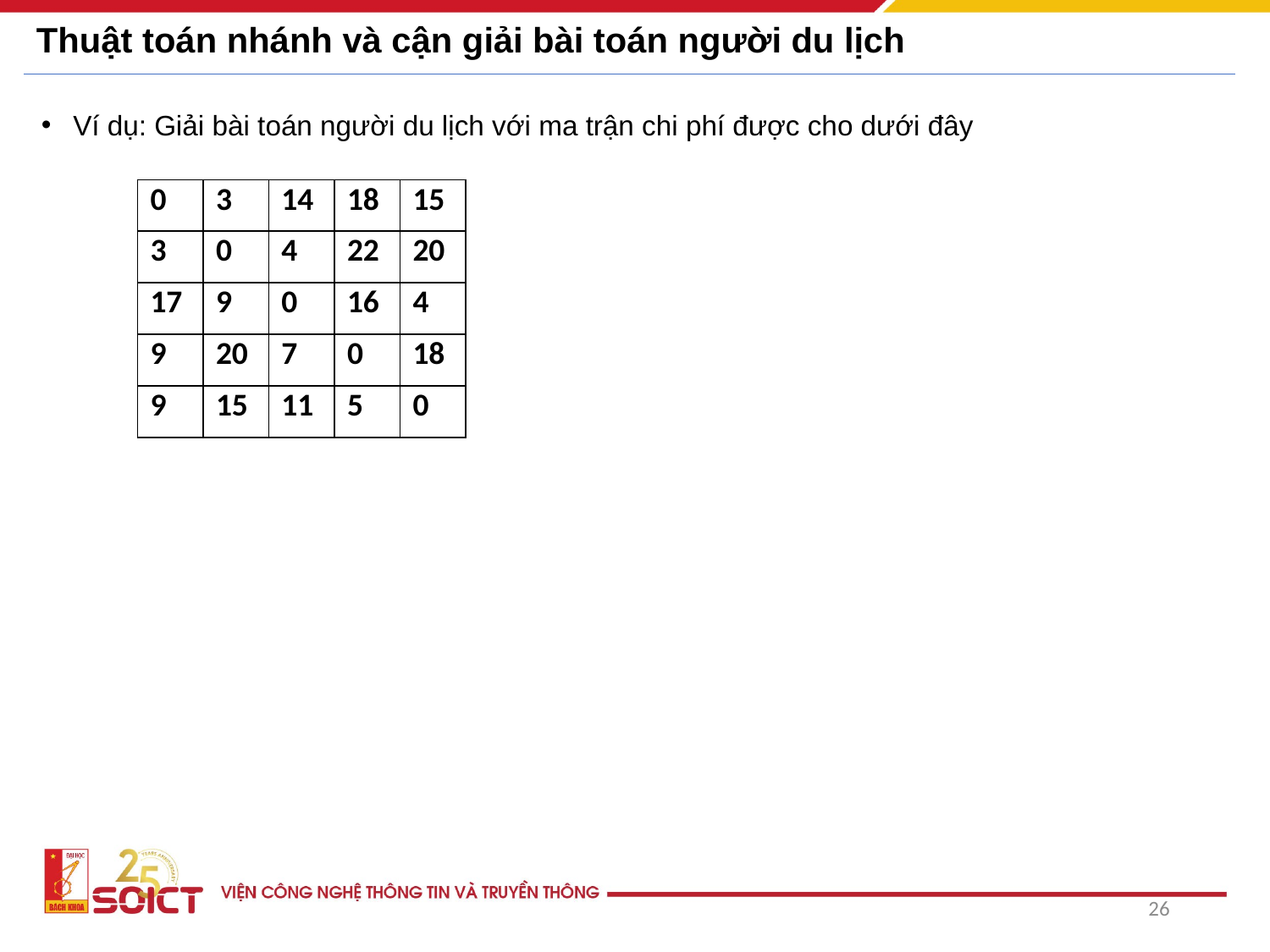

# Thuật toán nhánh và cận giải bài toán người du lịch
Ví dụ: Giải bài toán người du lịch với ma trận chi phí được cho dưới đây
| 0 | 3 | 14 | 18 | 15 |
| --- | --- | --- | --- | --- |
| 3 | 0 | 4 | 22 | 20 |
| 17 | 9 | 0 | 16 | 4 |
| 9 | 20 | 7 | 0 | 18 |
| 9 | 15 | 11 | 5 | 0 |
26